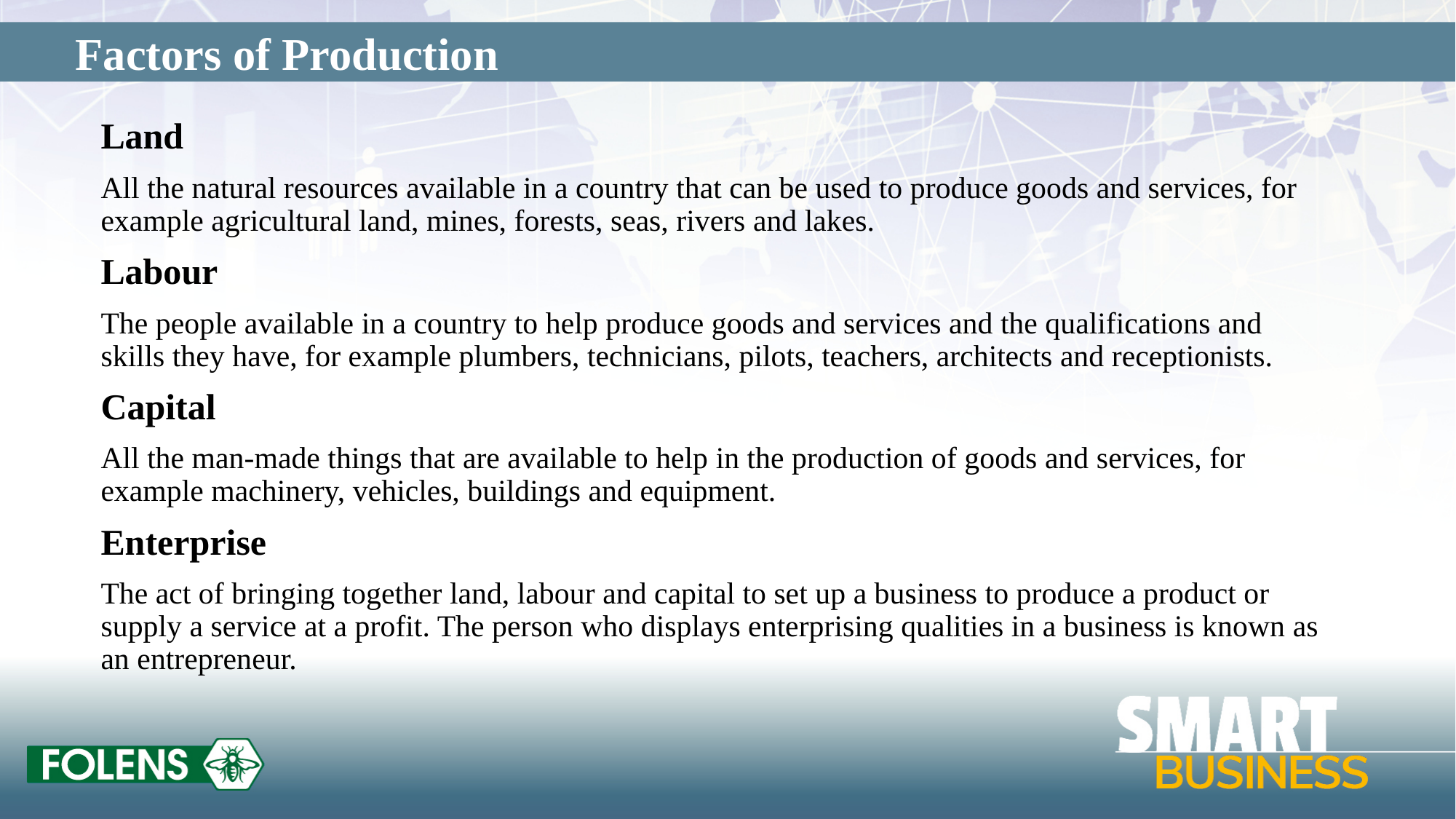

Factors of Production
Land
All the natural resources available in a country that can be used to produce goods and services, for example agricultural land, mines, forests, seas, rivers and lakes.
Labour
The people available in a country to help produce goods and services and the qualifications and skills they have, for example plumbers, technicians, pilots, teachers, architects and receptionists.
Capital
All the man-made things that are available to help in the production of goods and services, for example machinery, vehicles, buildings and equipment.
Enterprise
The act of bringing together land, labour and capital to set up a business to produce a product or supply a service at a profit. The person who displays enterprising qualities in a business is known as an entrepreneur.